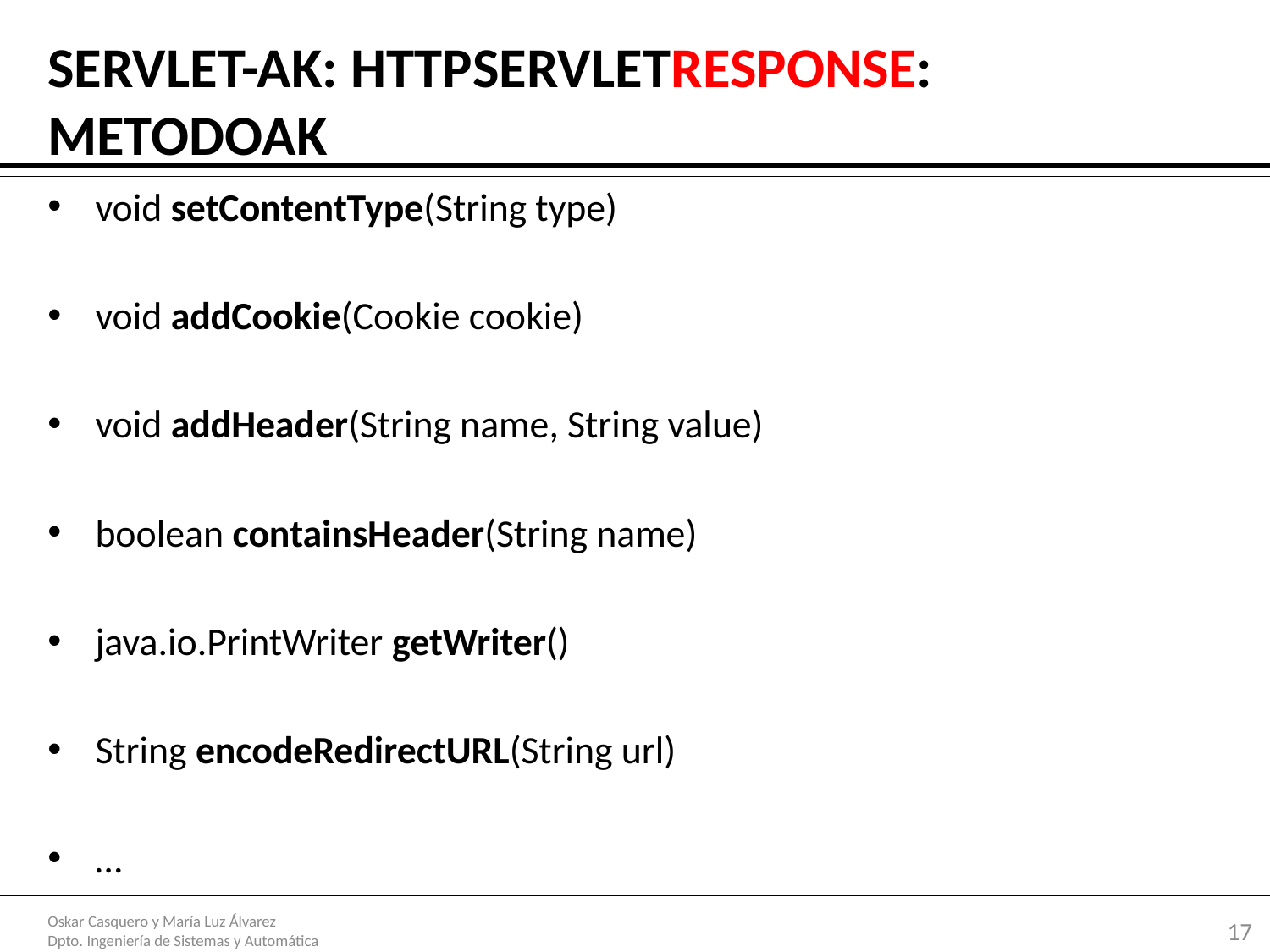

# Servlet-ak: HttpServletResponse: Metodoak
void setContentType(String type)

void addCookie(Cookie cookie)

void addHeader(String name, String value)

boolean containsHeader(String name)

java.io.PrintWriter getWriter()

String encodeRedirectURL(String url)

…
17